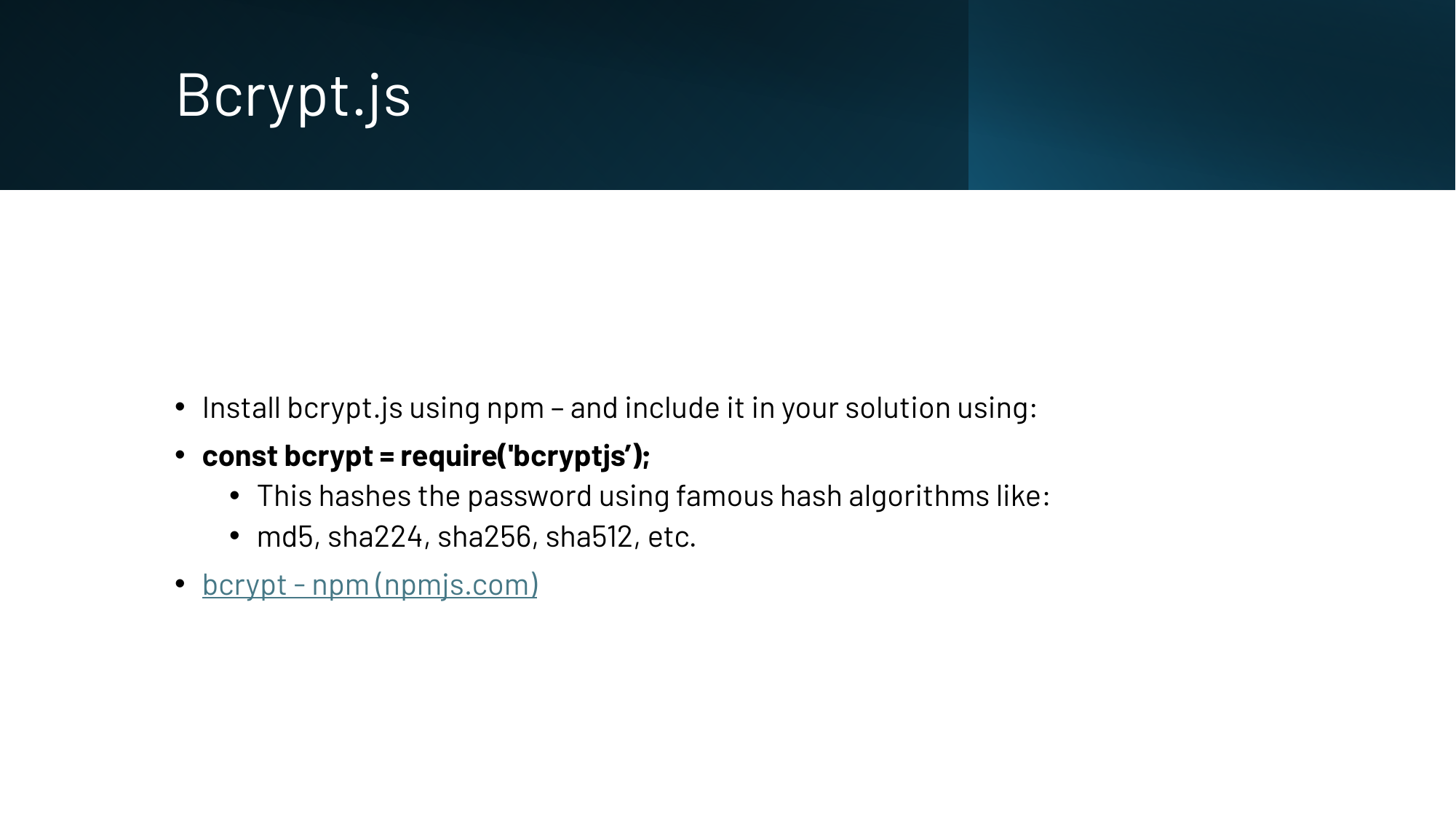

# Bcrypt.js
Install bcrypt.js using npm – and include it in your solution using:
const bcrypt = require('bcryptjs’);
This hashes the password using famous hash algorithms like:
md5, sha224, sha256, sha512, etc.
bcrypt - npm (npmjs.com)